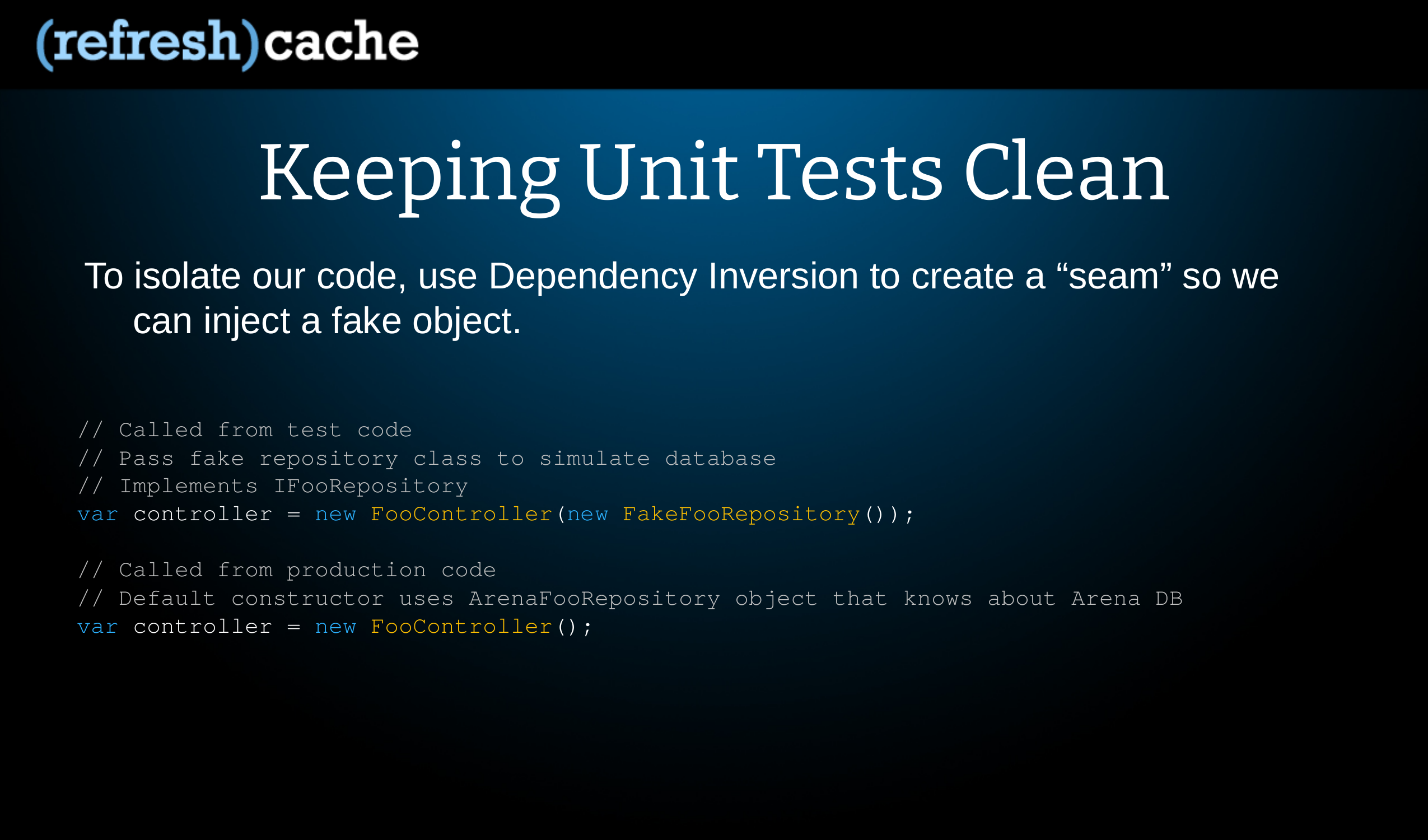

# Keeping Unit Tests Clean
To isolate our code, use Dependency Inversion to create a “seam” so we can inject a fake object.

// Called from test code
// Pass fake repository class to simulate database
// Implements IFooRepository
var controller = new FooController(new FakeFooRepository());

// Called from production code
// Default constructor uses ArenaFooRepository object that knows about Arena DB
var controller = new FooController();